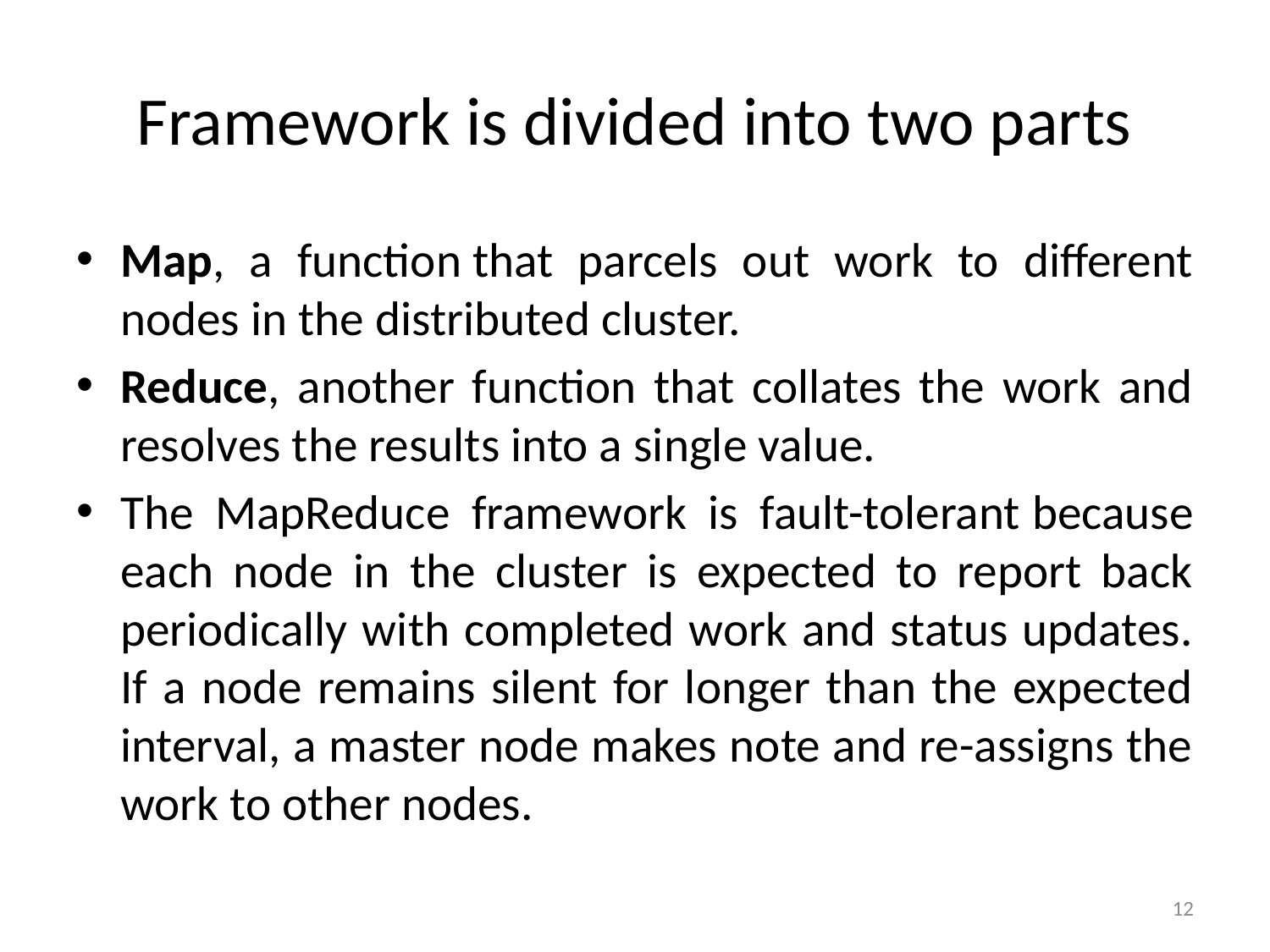

# Framework is divided into two parts
Map, a function that parcels out work to different nodes in the distributed cluster.
Reduce, another function that collates the work and resolves the results into a single value.
The MapReduce framework is fault-tolerant because each node in the cluster is expected to report back periodically with completed work and status updates. If a node remains silent for longer than the expected interval, a master node makes note and re-assigns the work to other nodes.

12